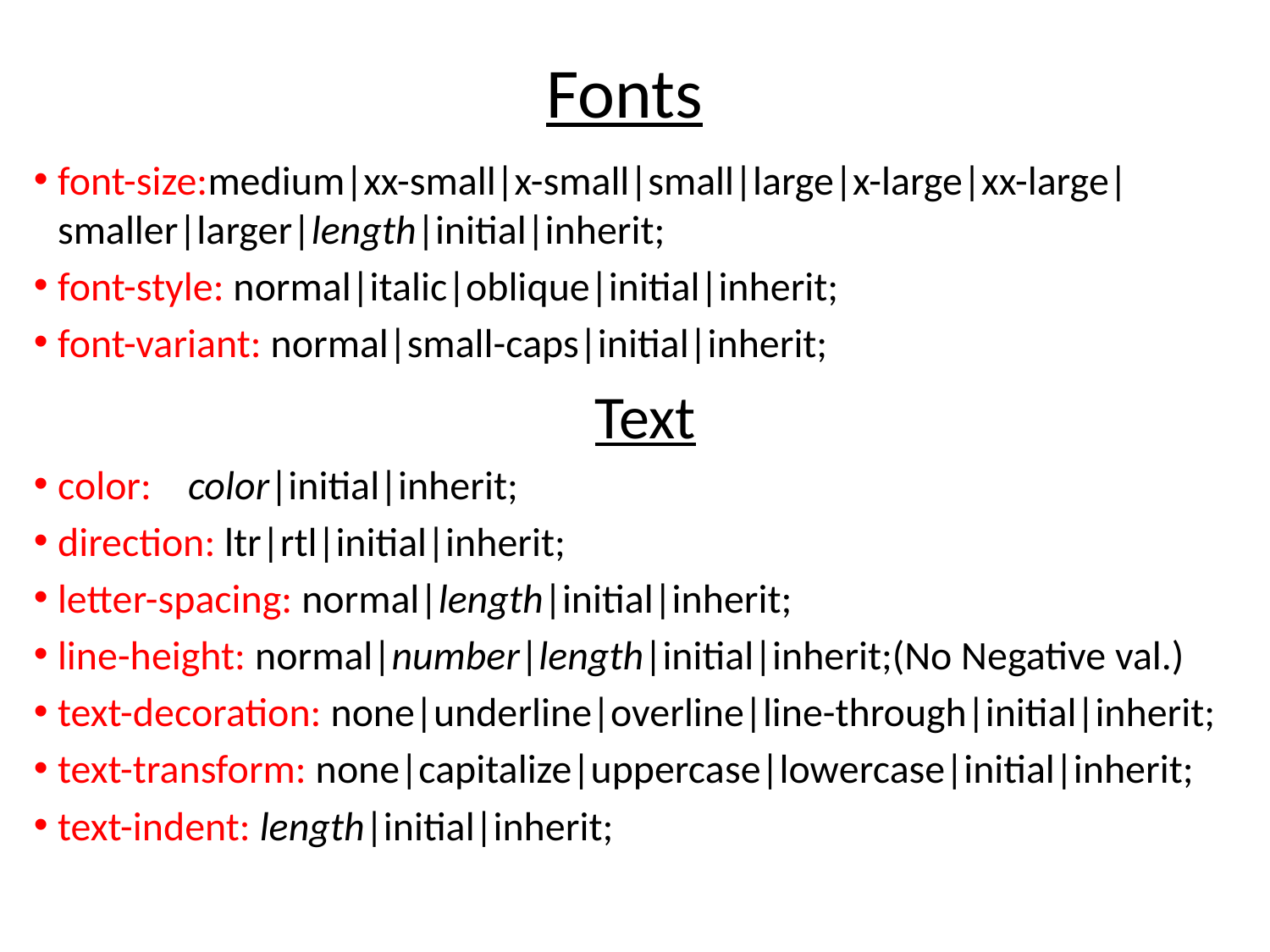

# Fonts
font-size:medium|xx-small|x-small|small|large|x-large|xx-large|smaller|larger|length|initial|inherit;
font-style: normal|italic|oblique|initial|inherit;
font-variant: normal|small-caps|initial|inherit;
Text
color:    color|initial|inherit;
direction: ltr|rtl|initial|inherit;
letter-spacing: normal|length|initial|inherit;
line-height: normal|number|length|initial|inherit;(No Negative val.)
text-decoration: none|underline|overline|line-through|initial|inherit;
text-transform: none|capitalize|uppercase|lowercase|initial|inherit;
text-indent: length|initial|inherit;